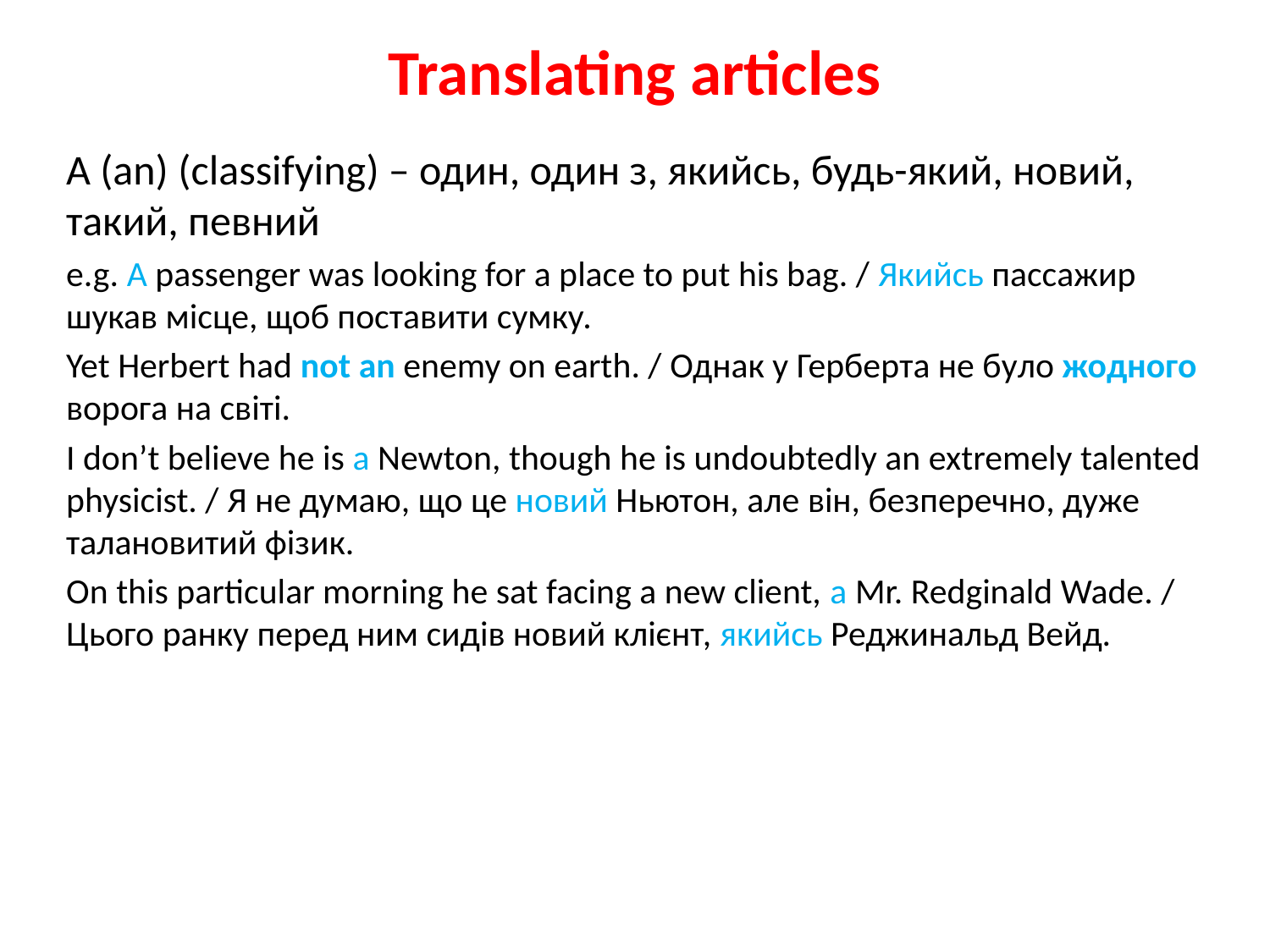

# Translating articles
A (an) (classifying) – один, один з, якийсь, будь-який, новий, такий, певний
e.g. A passenger was looking for a place to put his bag. / Якийсь пассажир шукав місце, щоб поставити сумку.
Yet Herbert had not an enemy on earth. / Однак у Герберта не було жодного ворога на світі.
I don’t believe he is a Newton, though he is undoubtedly an extremely talented physicist. / Я не думаю, що це новий Ньютон, але він, безперечно, дуже талановитий фізик.
On this particular morning he sat facing a new client, a Mr. Redginald Wade. / Цього ранку перед ним сидів новий клієнт, якийсь Реджинальд Вейд.